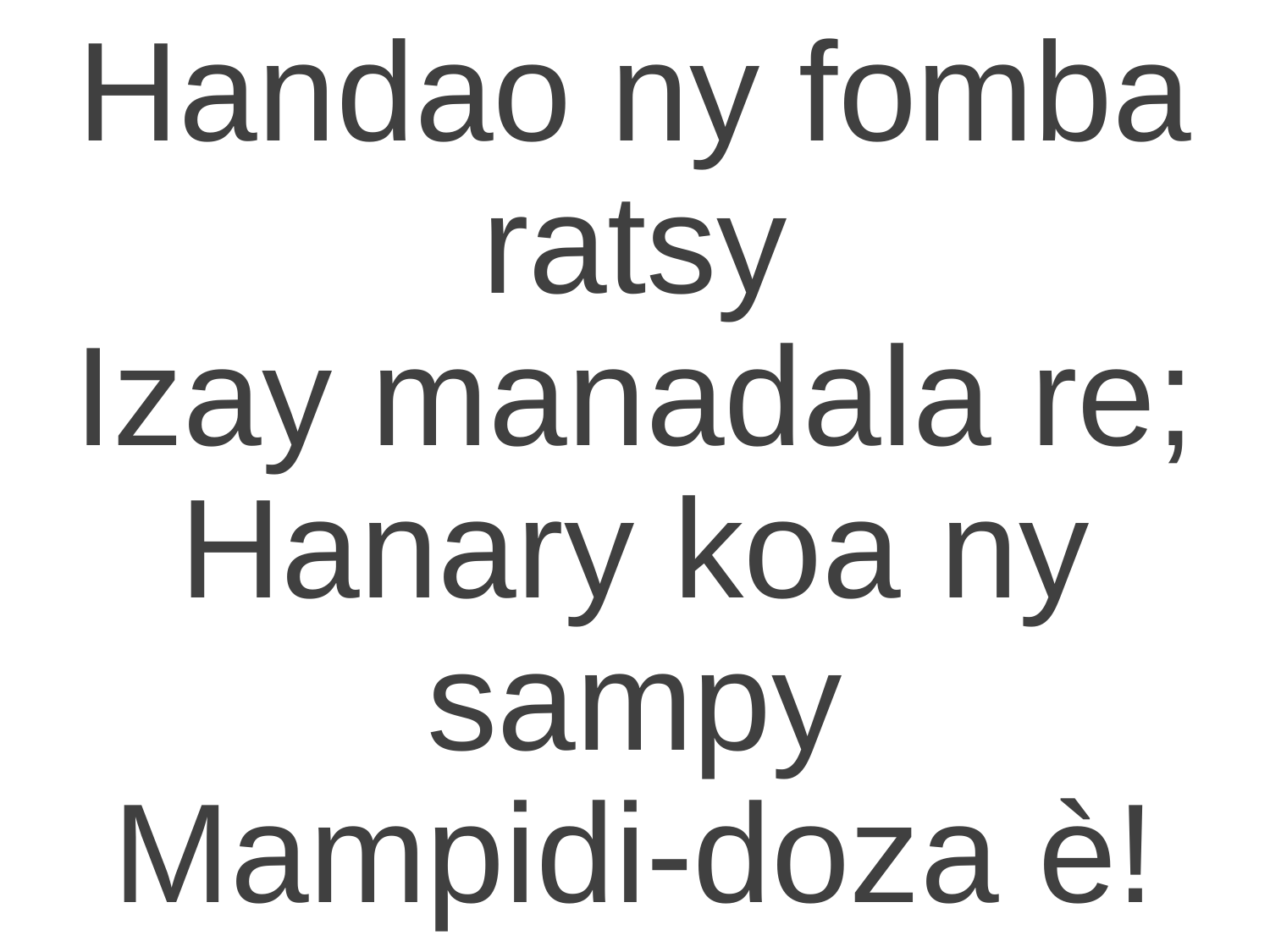

Handao ny fomba ratsy
Izay manadala re;
Hanary koa ny sampy
Mampidi-doza è!